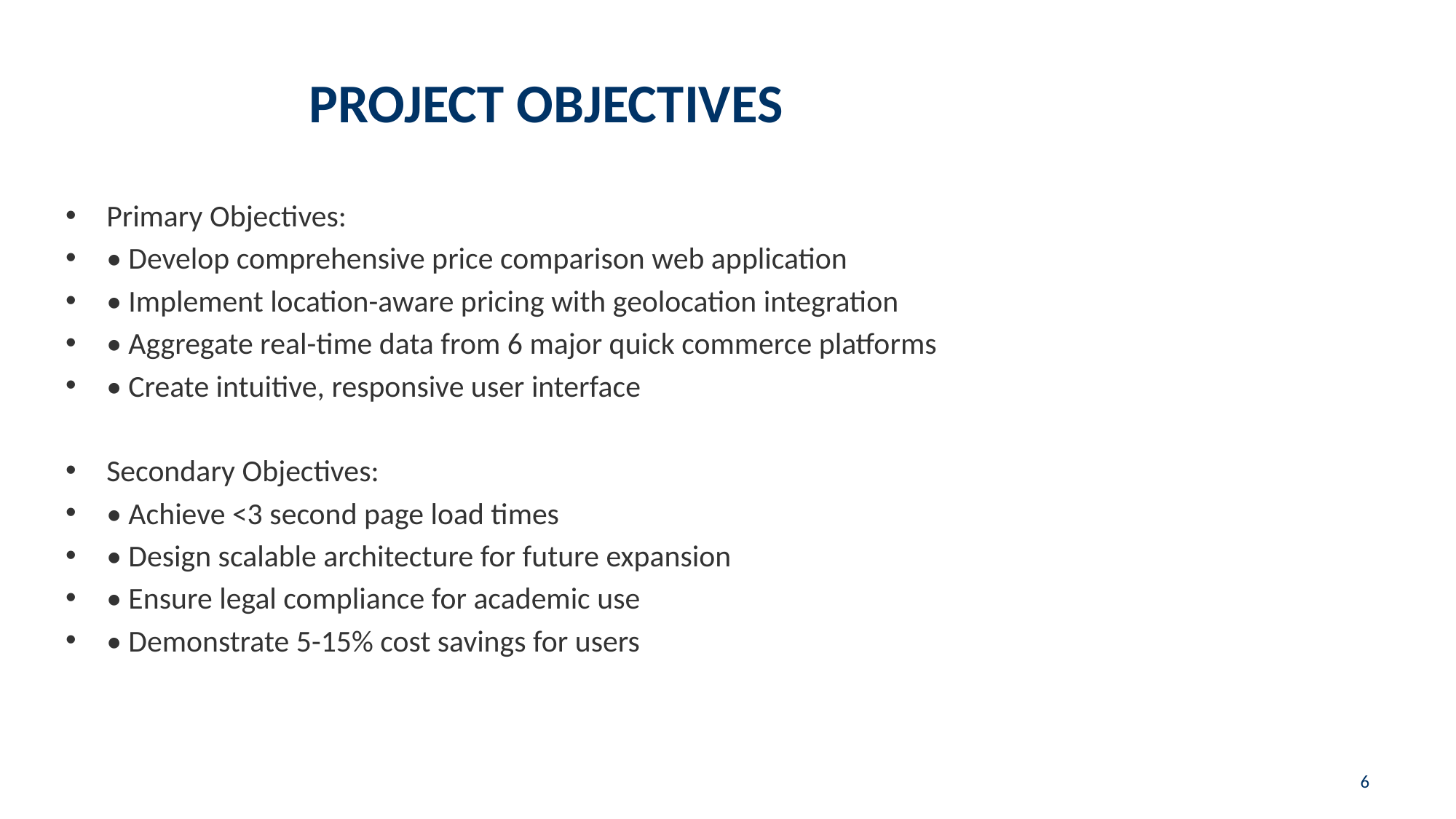

# PROJECT OBJECTIVES
Primary Objectives:
• Develop comprehensive price comparison web application
• Implement location-aware pricing with geolocation integration
• Aggregate real-time data from 6 major quick commerce platforms
• Create intuitive, responsive user interface

Secondary Objectives:
• Achieve <3 second page load times
• Design scalable architecture for future expansion
• Ensure legal compliance for academic use
• Demonstrate 5-15% cost savings for users
6